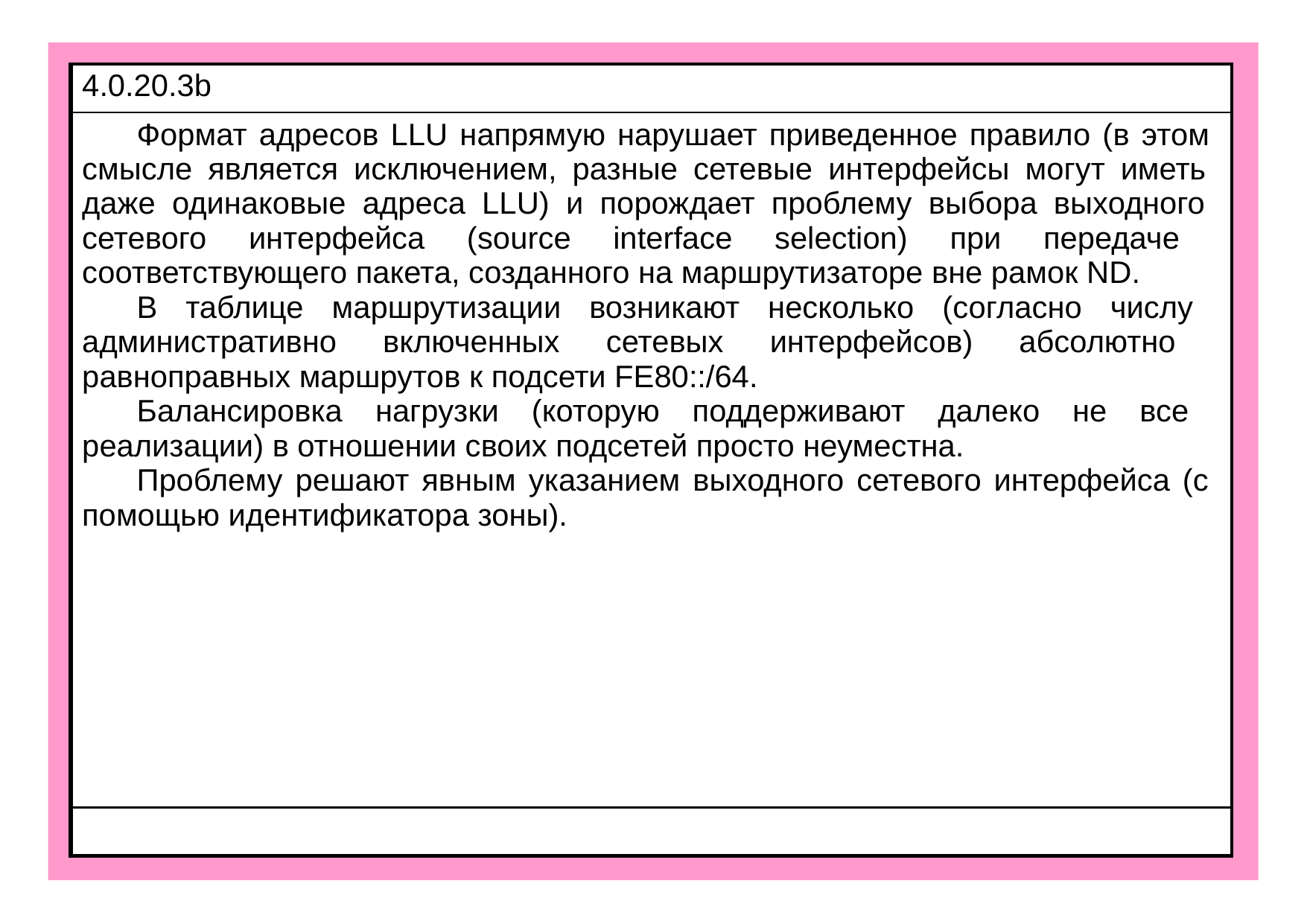

| 4.0.20.3b |
| --- |
| Формат адресов LLU напрямую нарушает приведенное правило (в этом смысле является исключением, разные сетевые интерфейсы могут иметь даже одинаковые адреса LLU) и порождает проблему выбора выходного сетевого интерфейса (source interface selection) при передаче соответствующего пакета, созданного на маршрутизаторе вне рамок ND. В таблице маршрутизации возникают несколько (согласно числу административно включенных сетевых интерфейсов) абсолютно равноправных маршрутов к подсети FE80::/64. Балансировка нагрузки (которую поддерживают далеко не все реализации) в отношении своих подсетей просто неуместна. Проблему решают явным указанием выходного сетевого интерфейса (с помощью идентификатора зоны). |
|  |